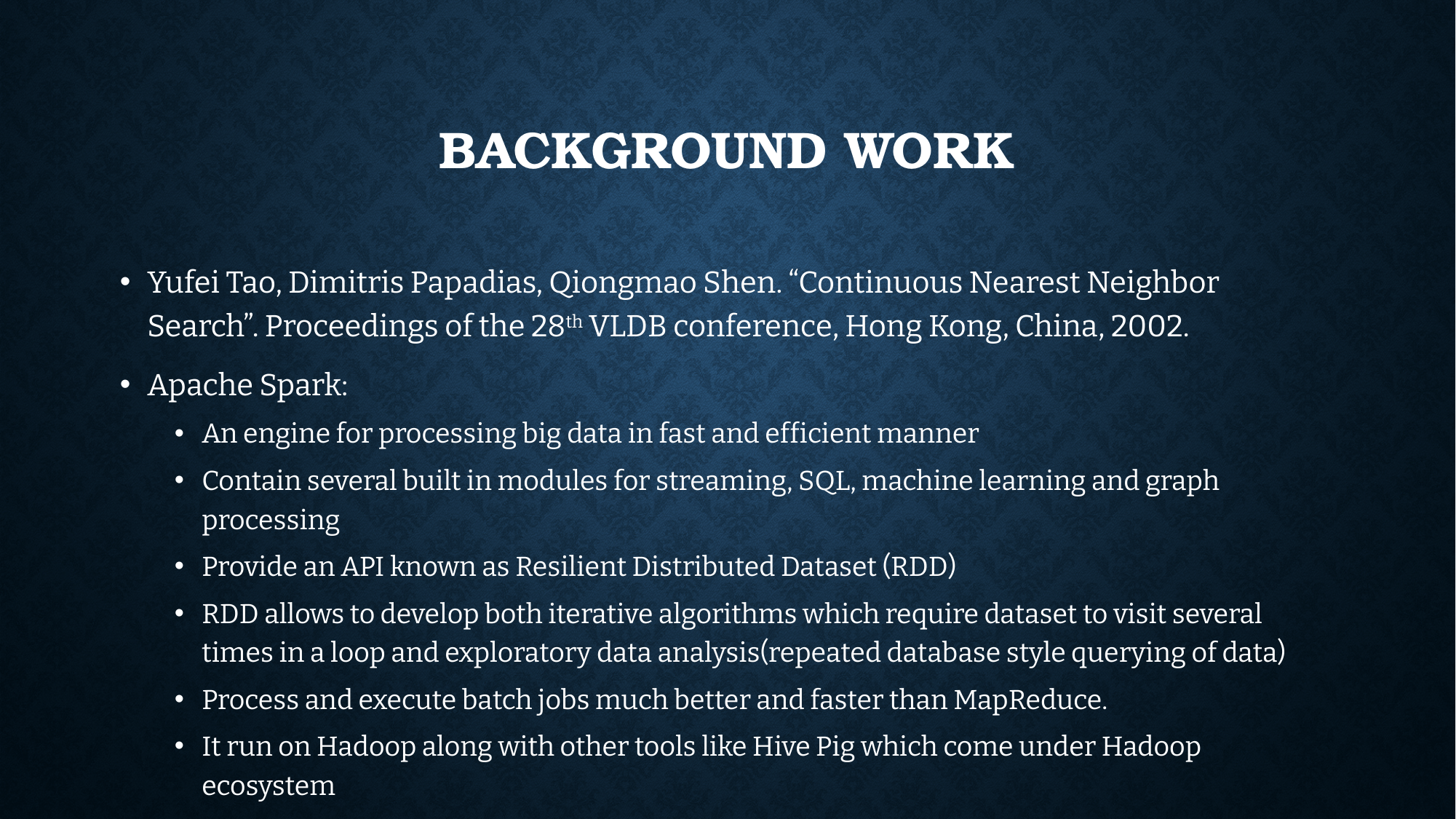

# Background work
Yufei Tao, Dimitris Papadias, Qiongmao Shen. “Continuous Nearest Neighbor Search”. Proceedings of the 28th VLDB conference, Hong Kong, China, 2002.
Apache Spark:
An engine for processing big data in fast and efficient manner
Contain several built in modules for streaming, SQL, machine learning and graph processing
Provide an API known as Resilient Distributed Dataset (RDD)
RDD allows to develop both iterative algorithms which require dataset to visit several times in a loop and exploratory data analysis(repeated database style querying of data)
Process and execute batch jobs much better and faster than MapReduce.
It run on Hadoop along with other tools like Hive Pig which come under Hadoop ecosystem